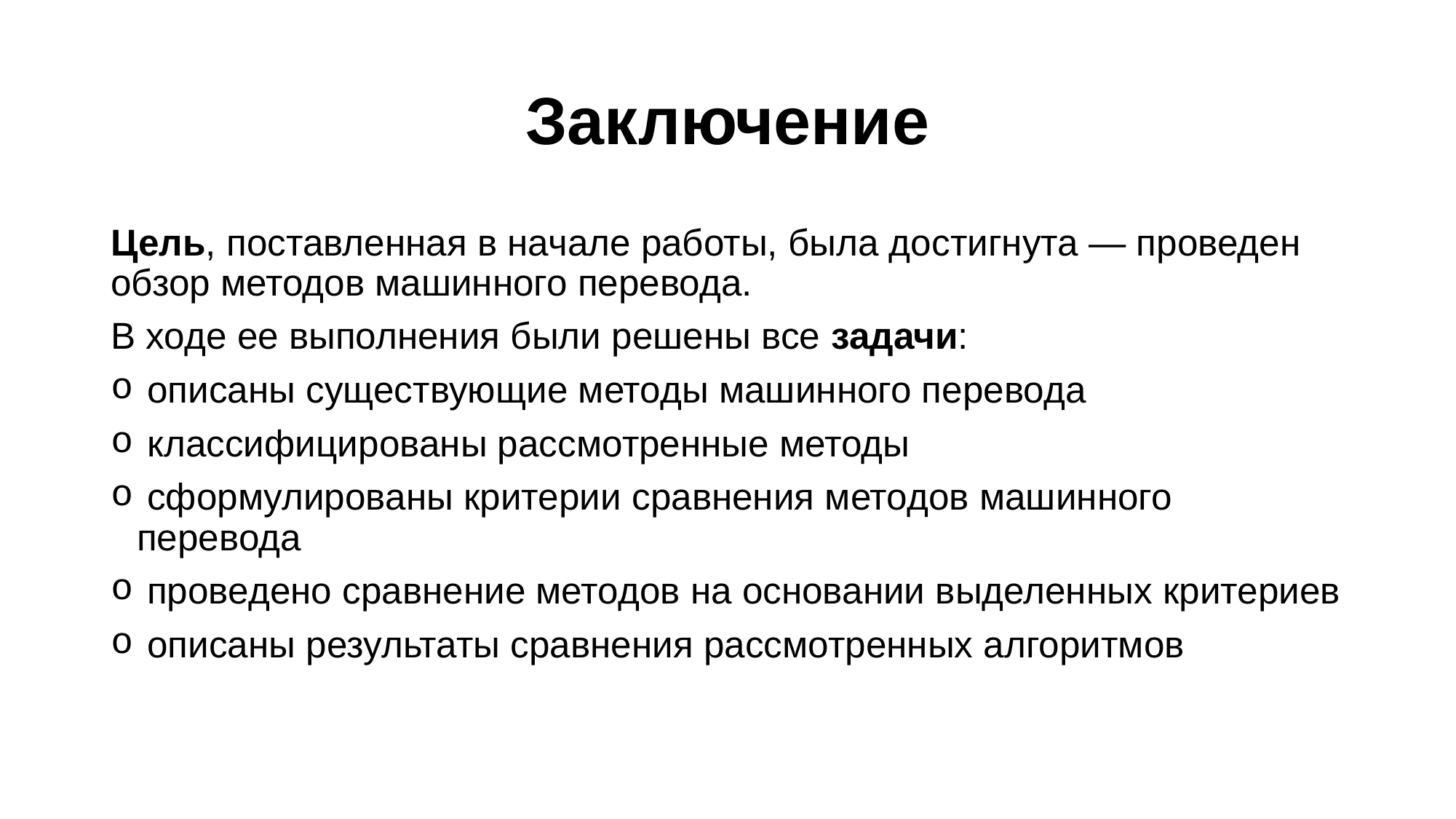

# Заключение
Цель, поставленная в начале работы, была достигнута — проведен обзор методов машинного перевода.
В ходе ее выполнения были решены все задачи:
 описаны существующие методы машинного перевода
 классифицированы рассмотренные методы
 сформулированы критерии сравнения методов машинного перевода
 проведено сравнение методов на основании выделенных критериев
 описаны результаты сравнения рассмотренных алгоритмов